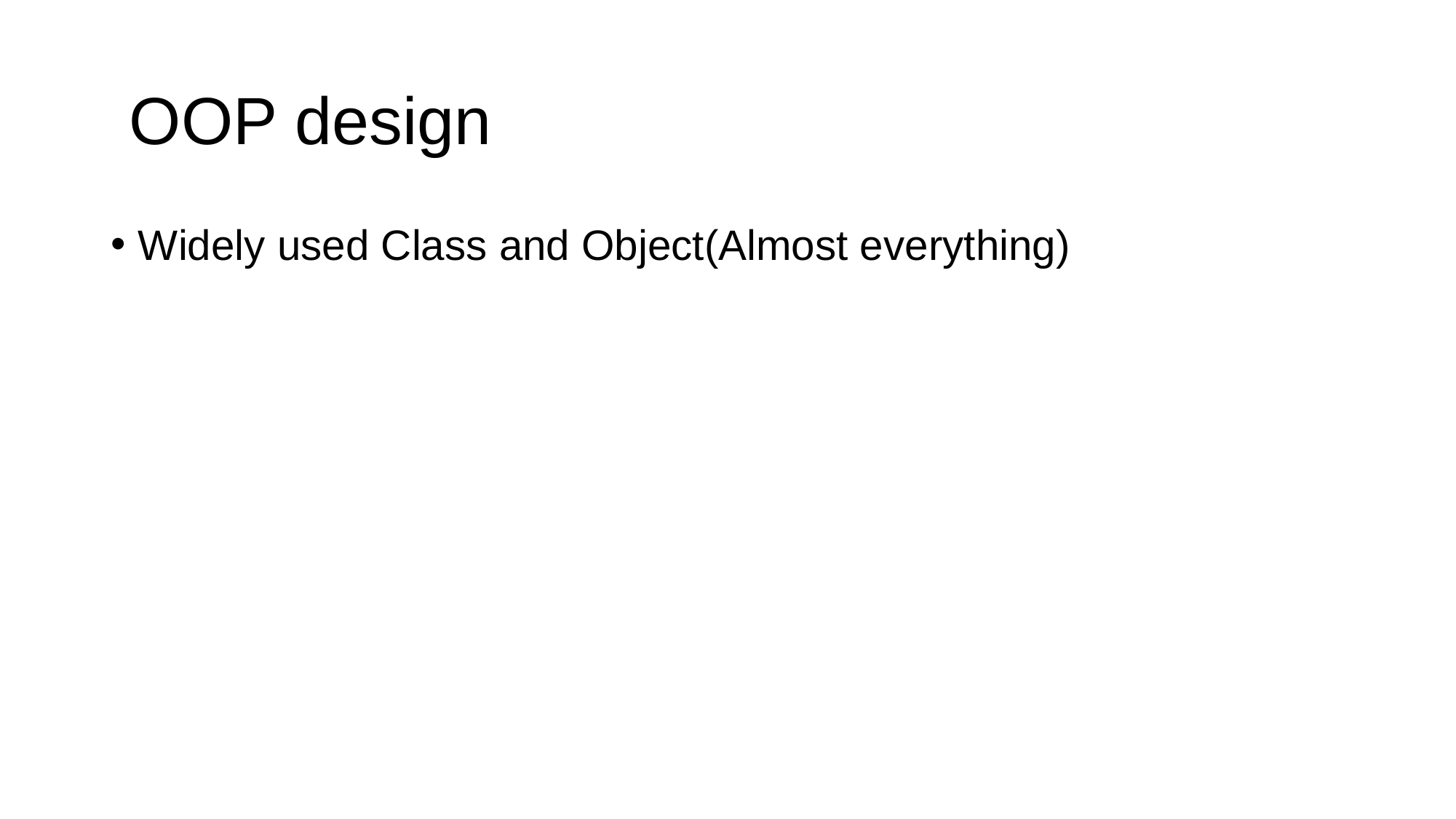

# OOP design
Widely used Class and Object(Almost everything)